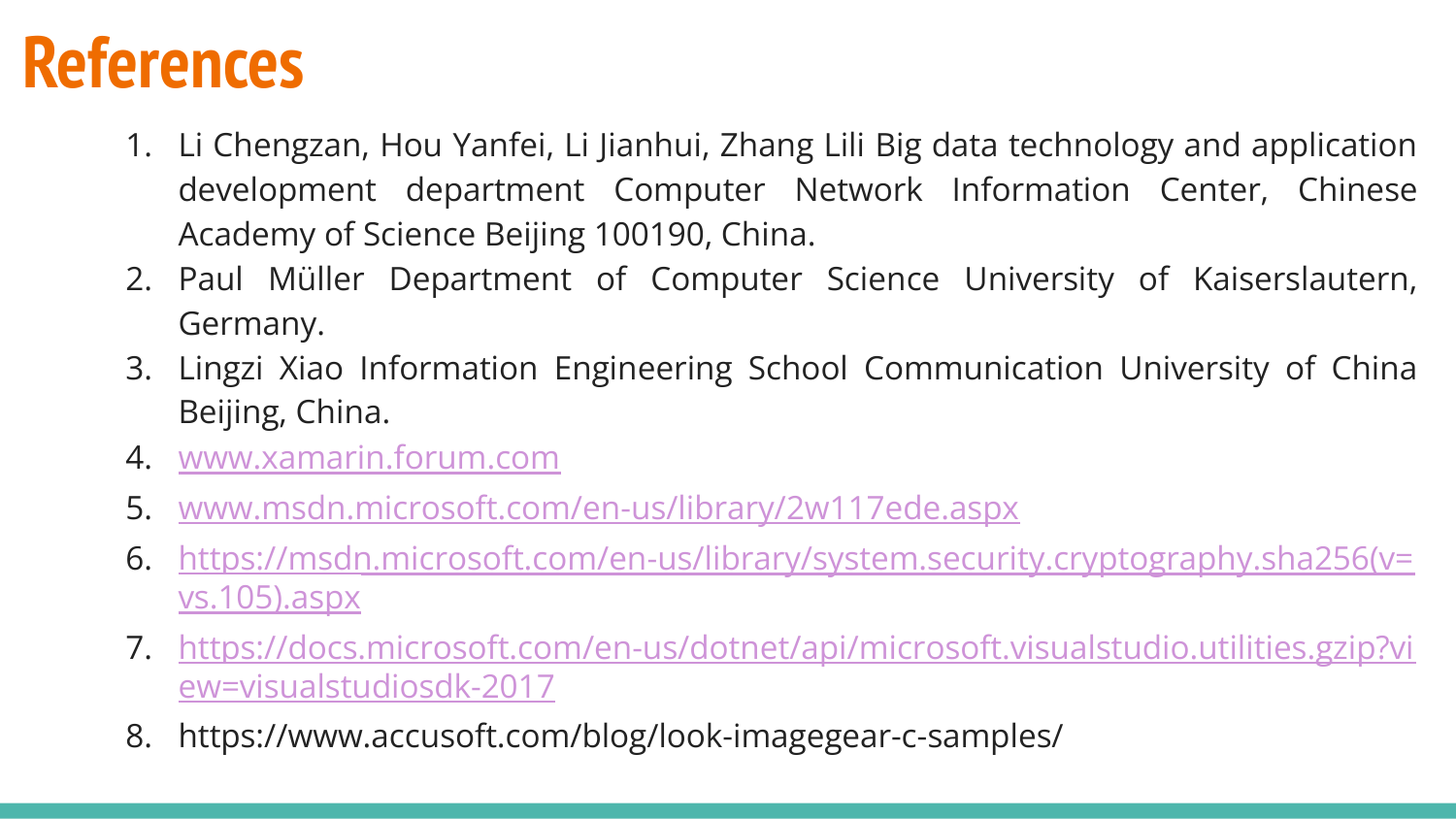

# References
Li Chengzan, Hou Yanfei, Li Jianhui, Zhang Lili Big data technology and application development department Computer Network Information Center, Chinese Academy of Science Beijing 100190, China.
Paul Müller Department of Computer Science University of Kaiserslautern, Germany.
Lingzi Xiao Information Engineering School Communication University of China Beijing, China.
www.xamarin.forum.com
www.msdn.microsoft.com/en-us/library/2w117ede.aspx
https://msdn.microsoft.com/en-us/library/system.security.cryptography.sha256(v=vs.105).aspx
https://docs.microsoft.com/en-us/dotnet/api/microsoft.visualstudio.utilities.gzip?view=visualstudiosdk-2017
https://www.accusoft.com/blog/look-imagegear-c-samples/